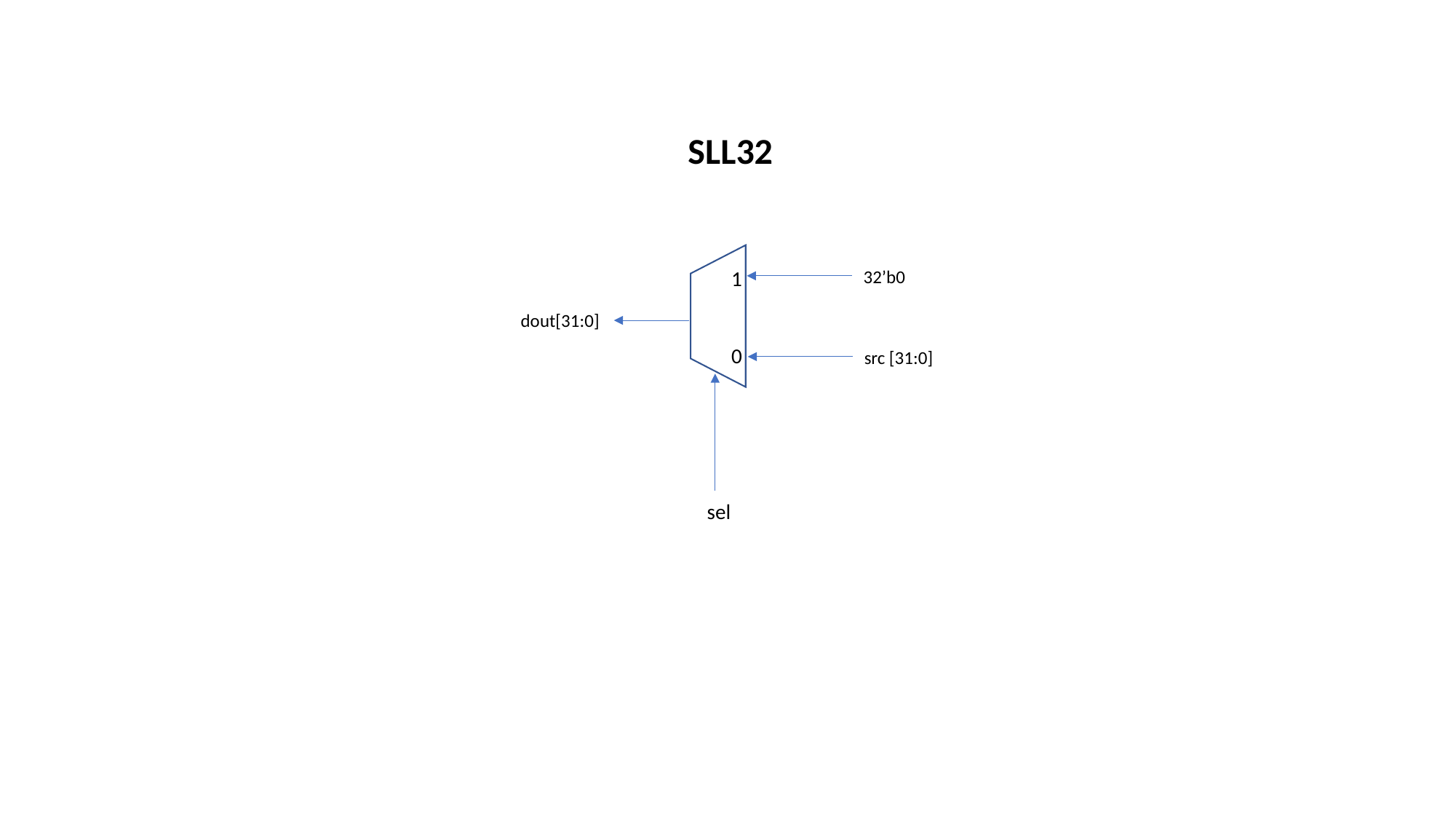

SLL32
1
32’b0

dout[31:0]
0
src [31:0]
sel